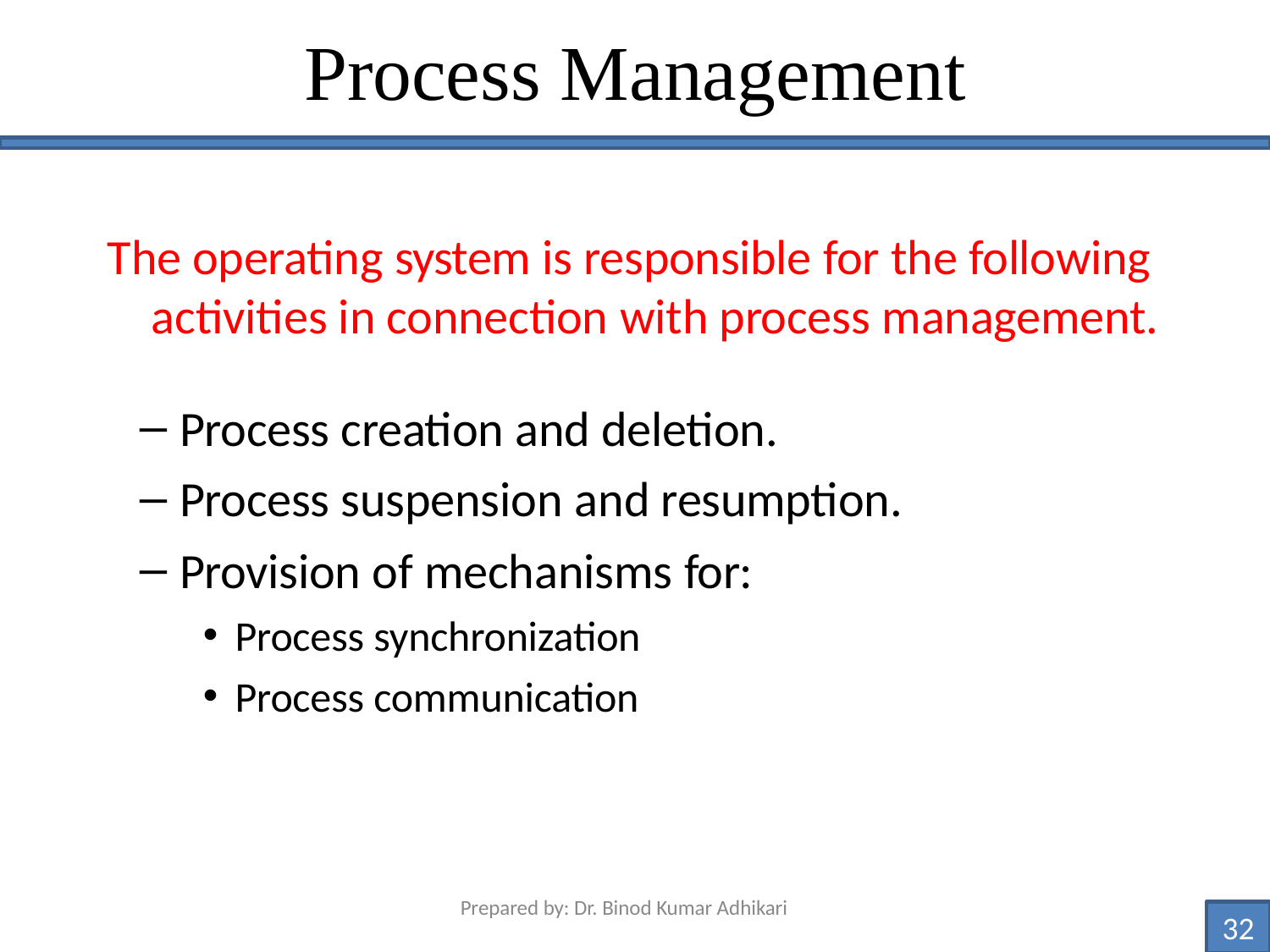

# Process Management
The operating system is responsible for the following  activities in connection with process management.
Process creation and deletion.
Process suspension and resumption.
Provision of mechanisms for:
Process synchronization
Process communication
Prepared by: Dr. Binod Kumar Adhikari